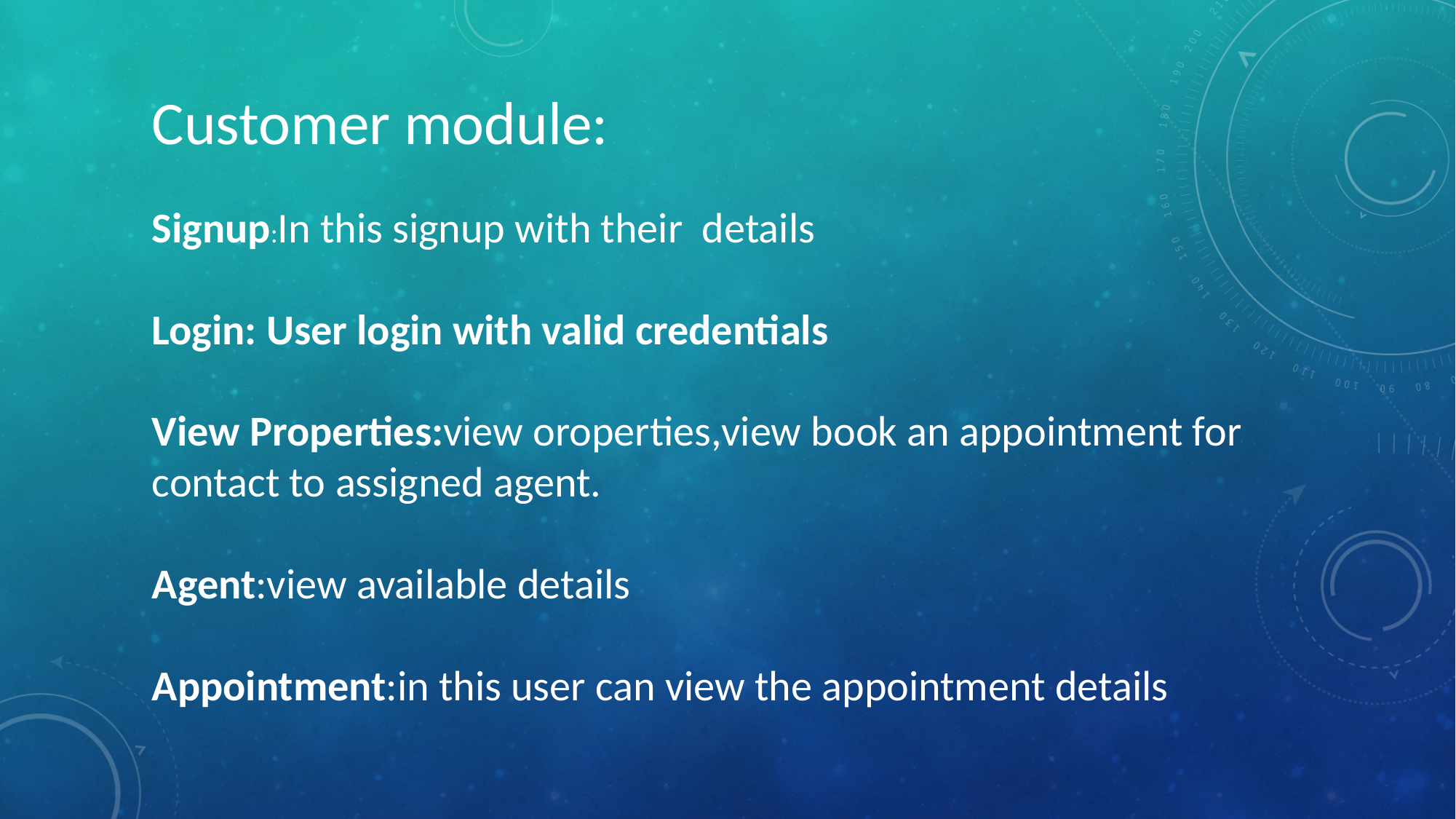

Customer module:

Signup:In this signup with their  details

Login: User login with valid credentials

View Properties:view oroperties,view book an appointment for contact to assigned agent.

Agent:view available details

Appointment:in this user can view the appointment details